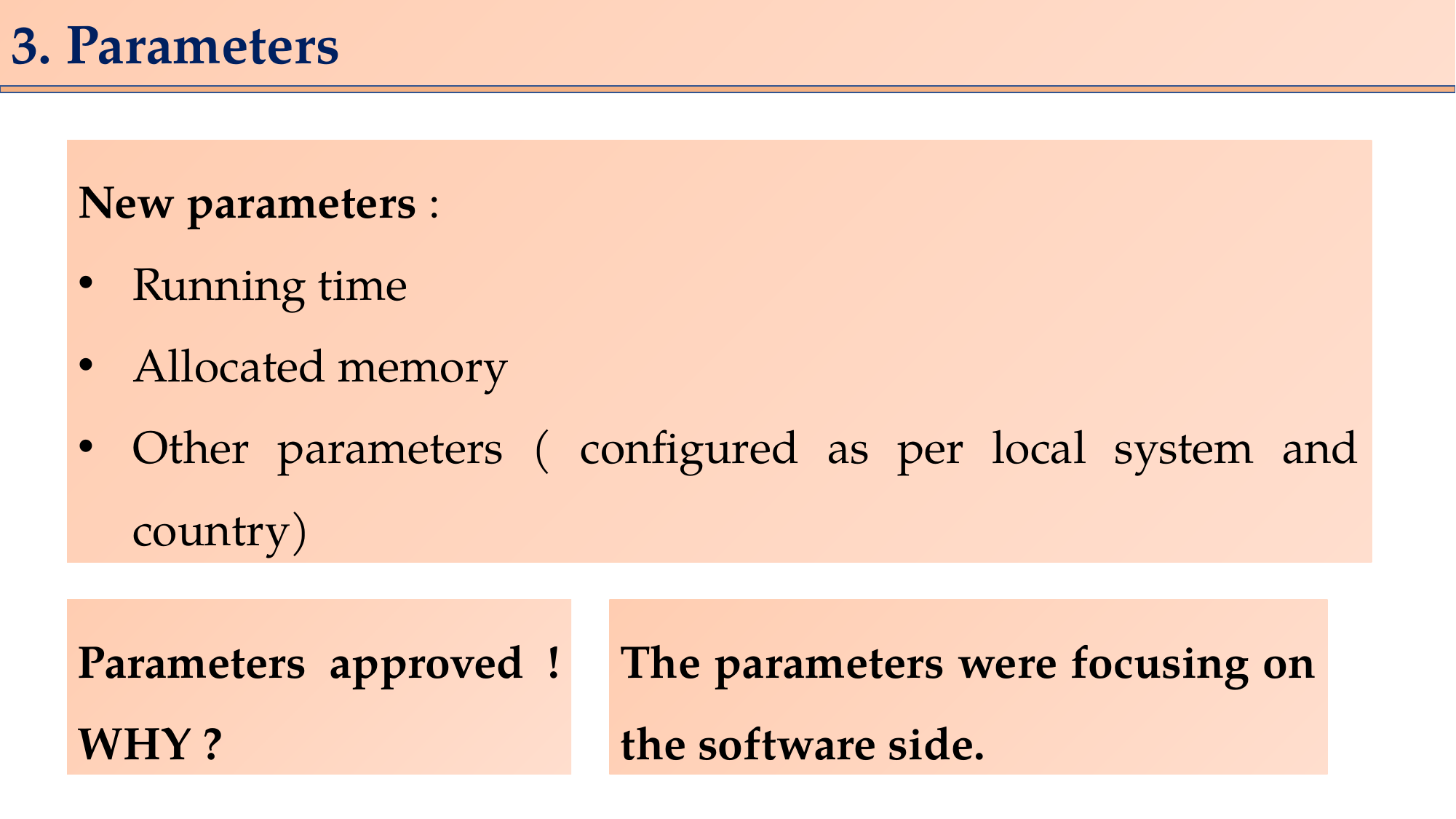

# 3. Parameters

New parameters :
Running time
Allocated memory
Other parameters ( configured as per local system and country)

Parameters approved ! WHY ?
The parameters were focusing on the software side.